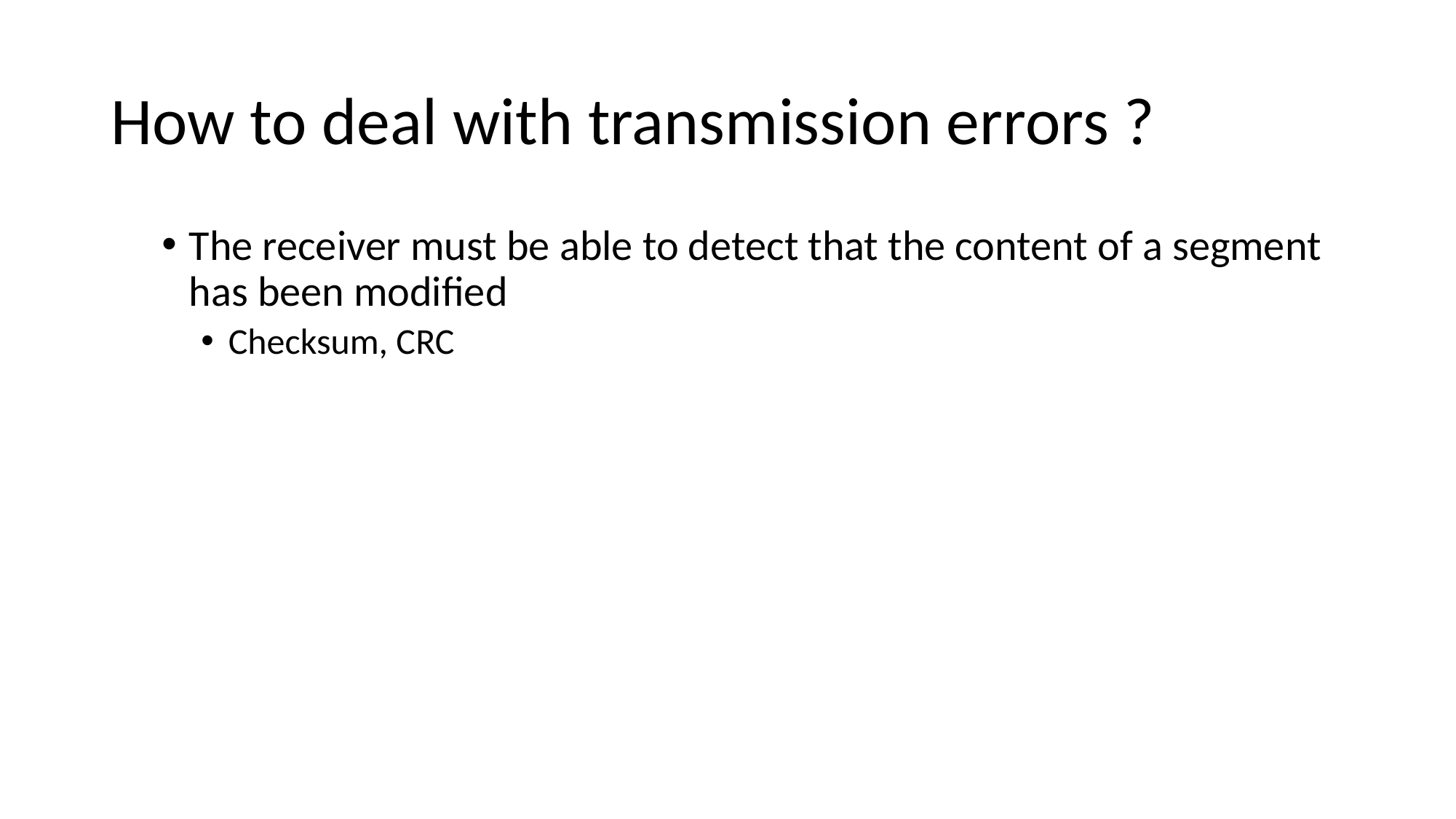

# How to deal with transmission errors ?
The receiver must be able to detect that the content of a segment has been modified
Checksum, CRC